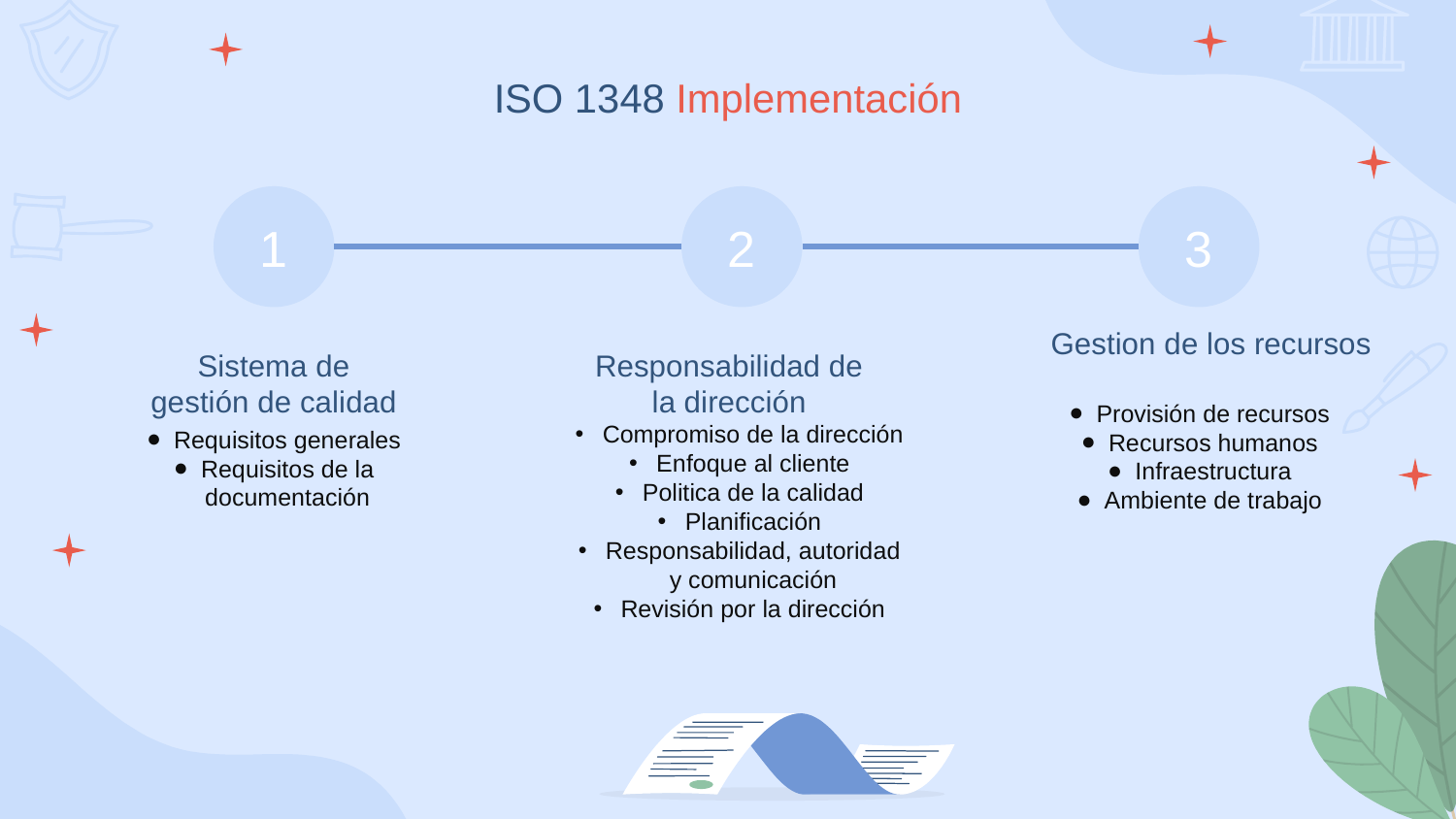

# ISO 1348 Implementación
1
2
3
Responsabilidad de la dirección
Gestion de los recursos
Sistema de gestión de calidad
Provisión de recursos
Recursos humanos
Infraestructura
Ambiente de trabajo
Compromiso de la dirección
Enfoque al cliente
Politica de la calidad
Planificación
Responsabilidad, autoridad y comunicación
Revisión por la dirección
Requisitos generales
Requisitos de la documentación